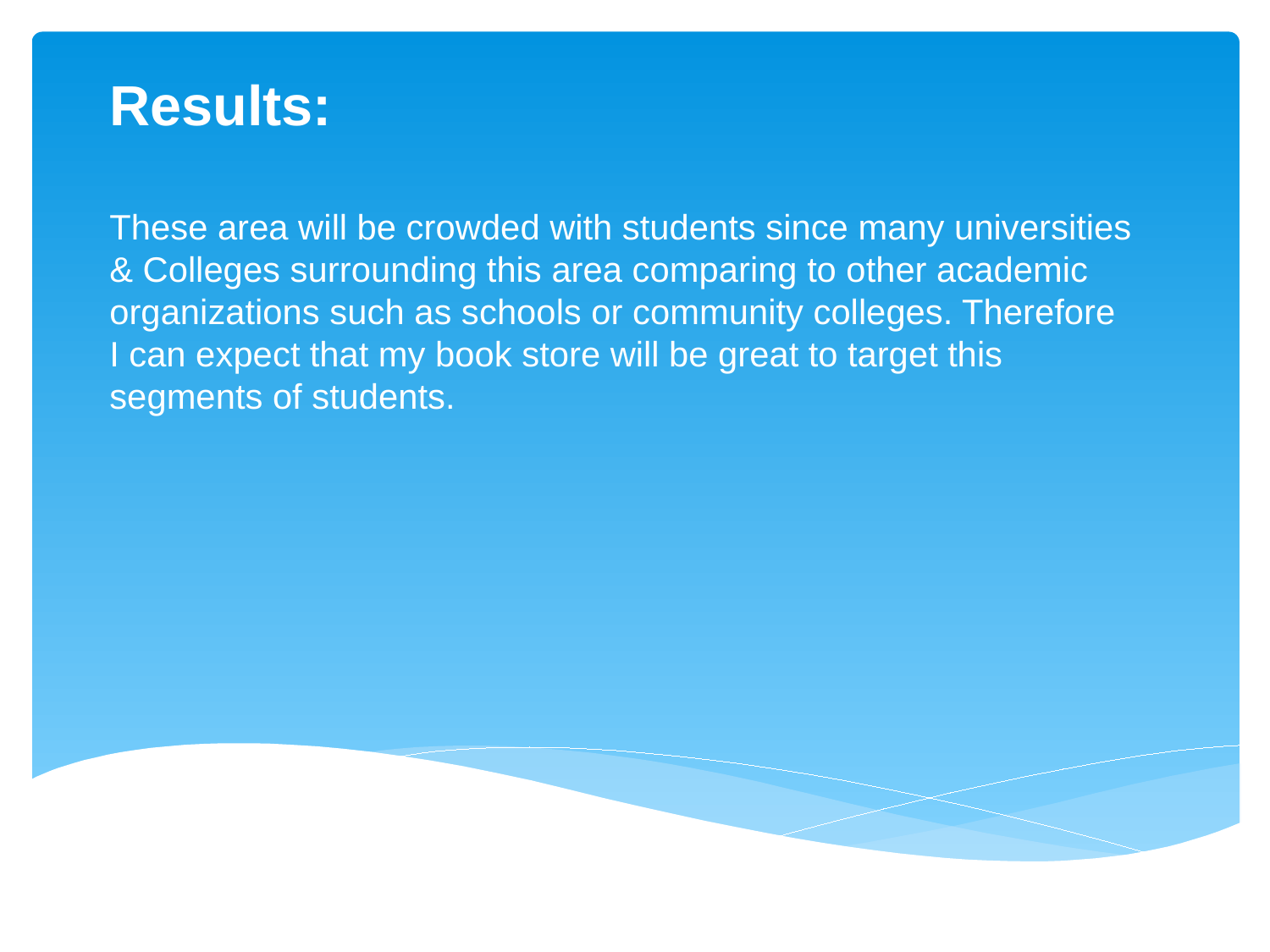

Results:

These area will be crowded with students since many universities & Colleges surrounding this area comparing to other academic organizations such as schools or community colleges. Therefore I can expect that my book store will be great to target this segments of students.